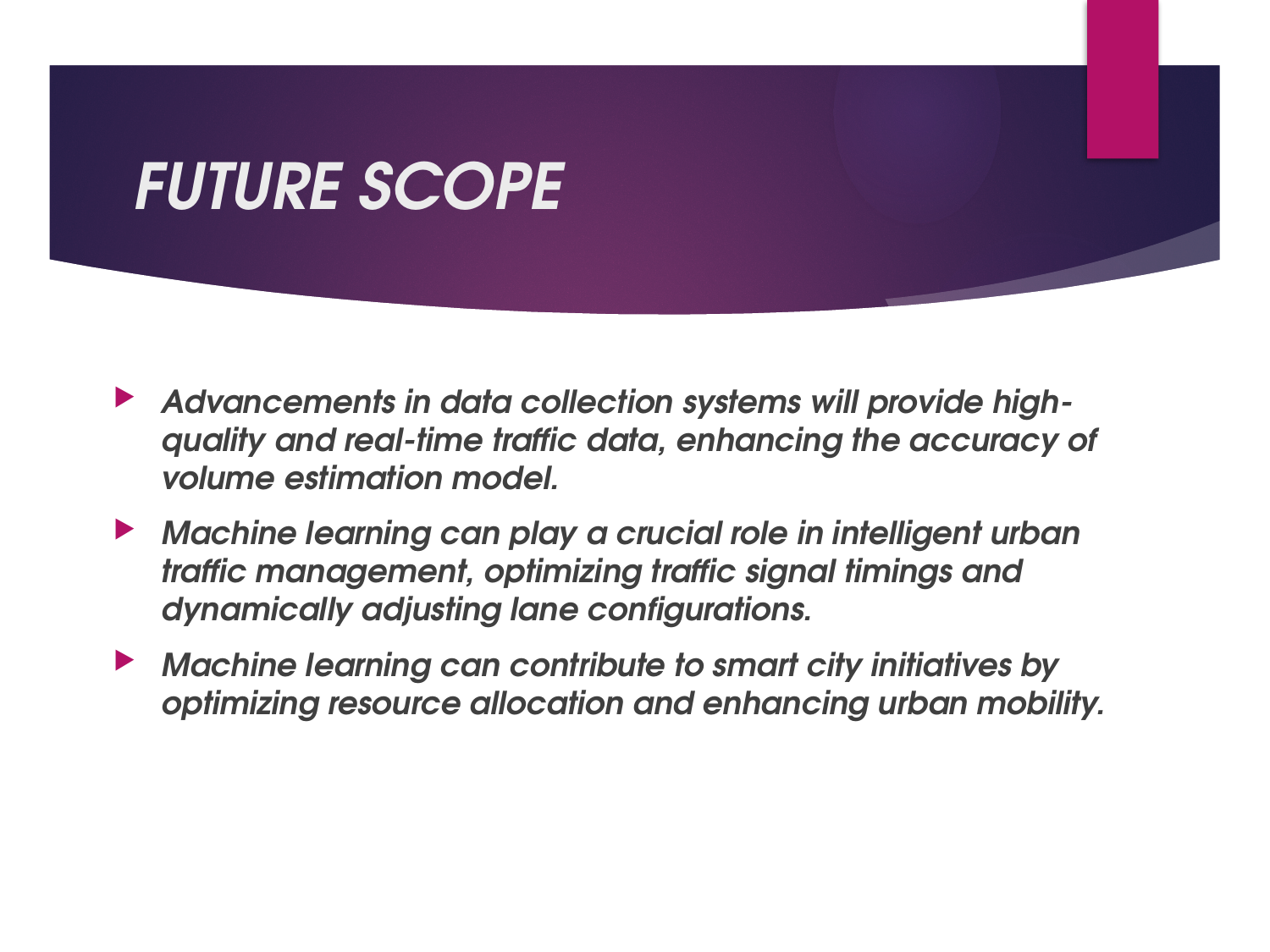

# FUTURE SCOPE
Advancements in data collection systems will provide high-quality and real-time traffic data, enhancing the accuracy of volume estimation model.
Machine learning can play a crucial role in intelligent urban traffic management, optimizing traffic signal timings and dynamically adjusting lane configurations.
Machine learning can contribute to smart city initiatives by optimizing resource allocation and enhancing urban mobility.